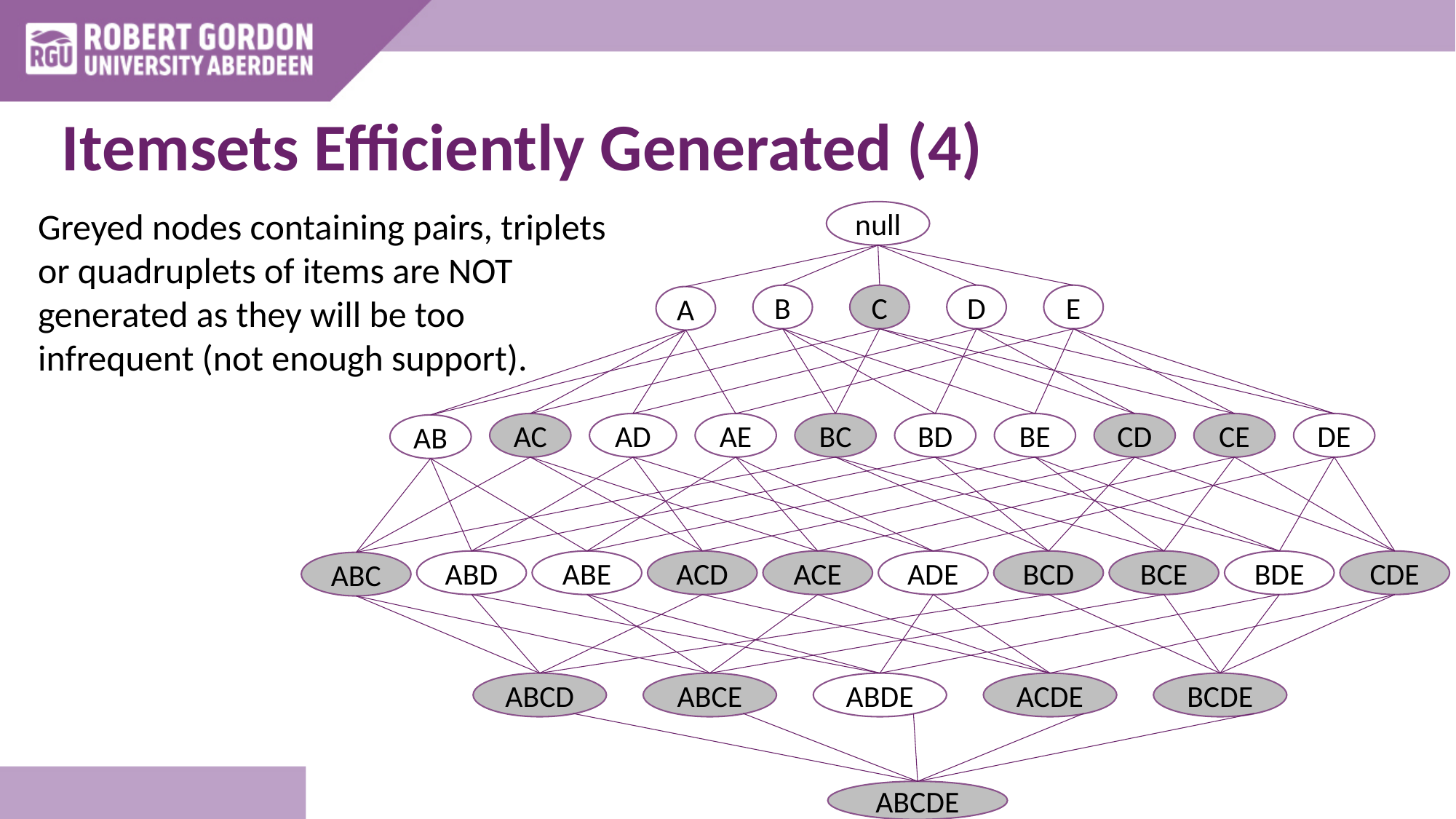

# Itemsets Efficiently Generated (4)

Greyed nodes containing pairs, triplets or quadruplets of items are NOT generated as they will be too infrequent (not enough support).

null
B
C
D
E
A
AC
AD
AE
BC
BD
BE
CD
CE
DE
AB
ABD
ABE
ACD
ACE
ADE
BCD
BCE
BDE
CDE
ABC
BCDE
ABCD
ABCE
ABDE
ACDE
ABCDE